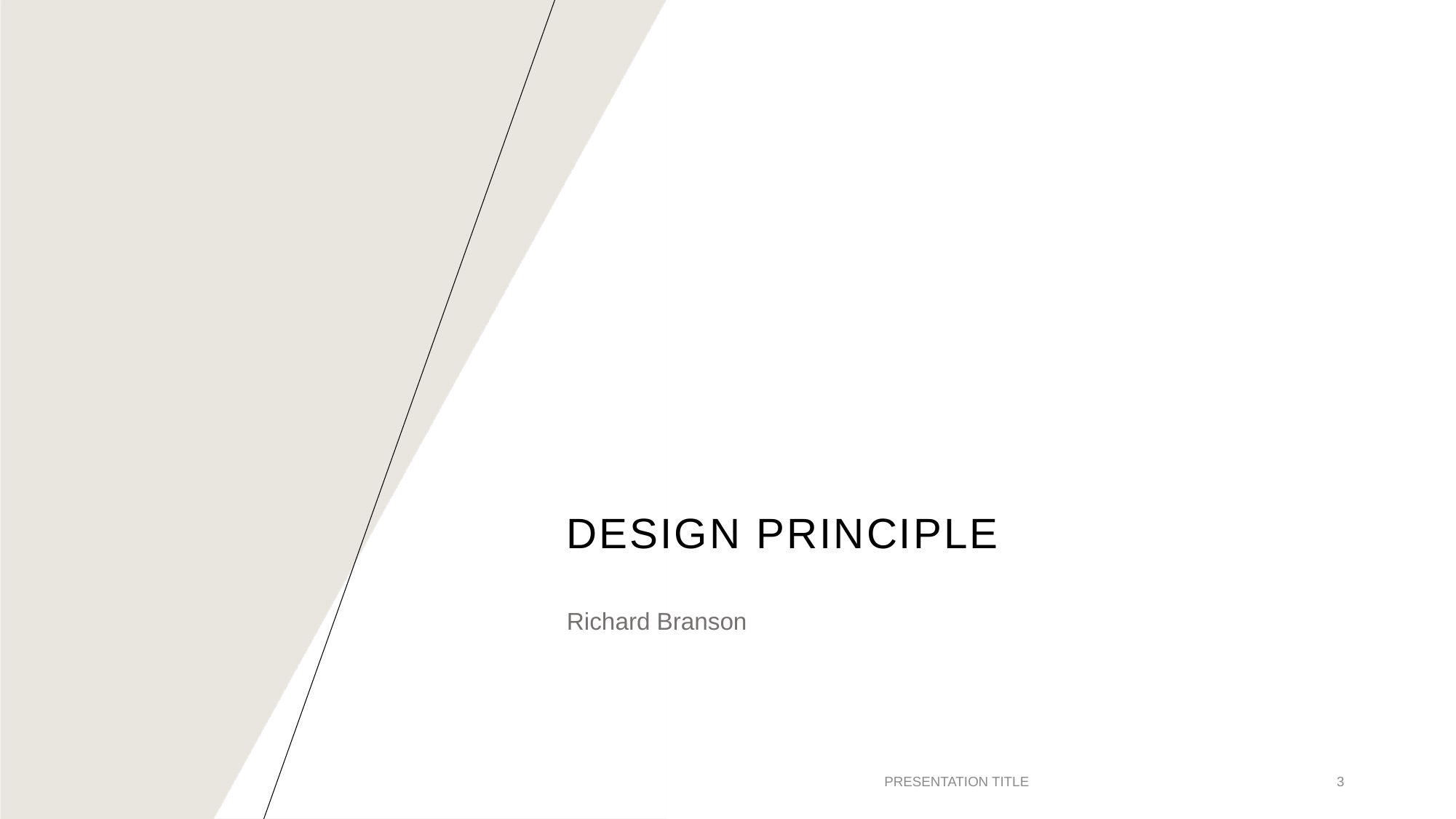

# Design principle
Richard Branson
PRESENTATION TITLE
3